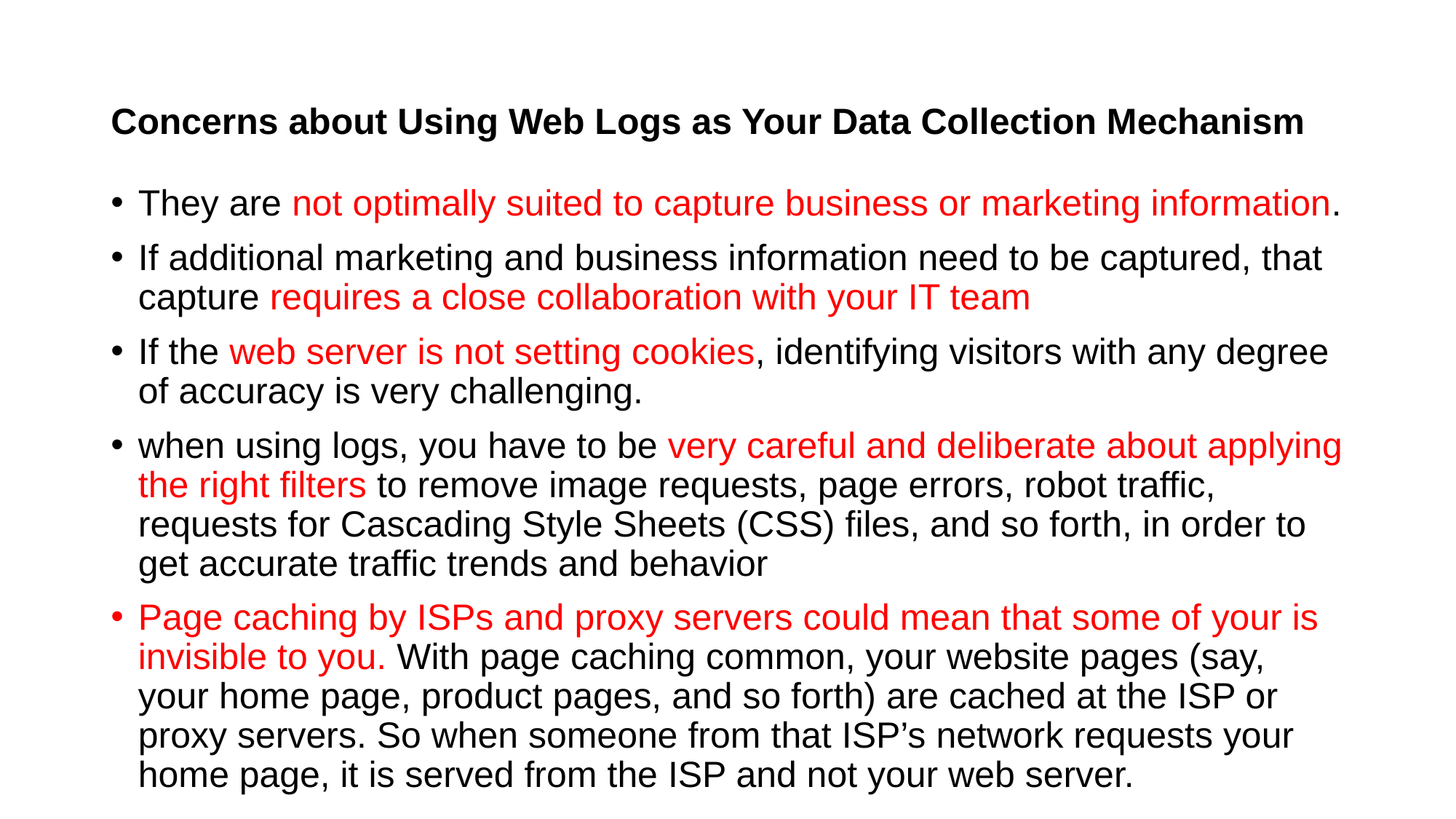

# Concerns about Using Web Logs as Your Data Collection Mechanism
They are not optimally suited to capture business or marketing information.
If additional marketing and business information need to be captured, that capture requires a close collaboration with your IT team
If the web server is not setting cookies, identifying visitors with any degree of accuracy is very challenging.
when using logs, you have to be very careful and deliberate about applying the right filters to remove image requests, page errors, robot traffic, requests for Cascading Style Sheets (CSS) files, and so forth, in order to get accurate traffic trends and behavior
Page caching by ISPs and proxy servers could mean that some of your is invisible to you. With page caching common, your website pages (say, your home page, product pages, and so forth) are cached at the ISP or proxy servers. So when someone from that ISP’s network requests your home page, it is served from the ISP and not your web server.